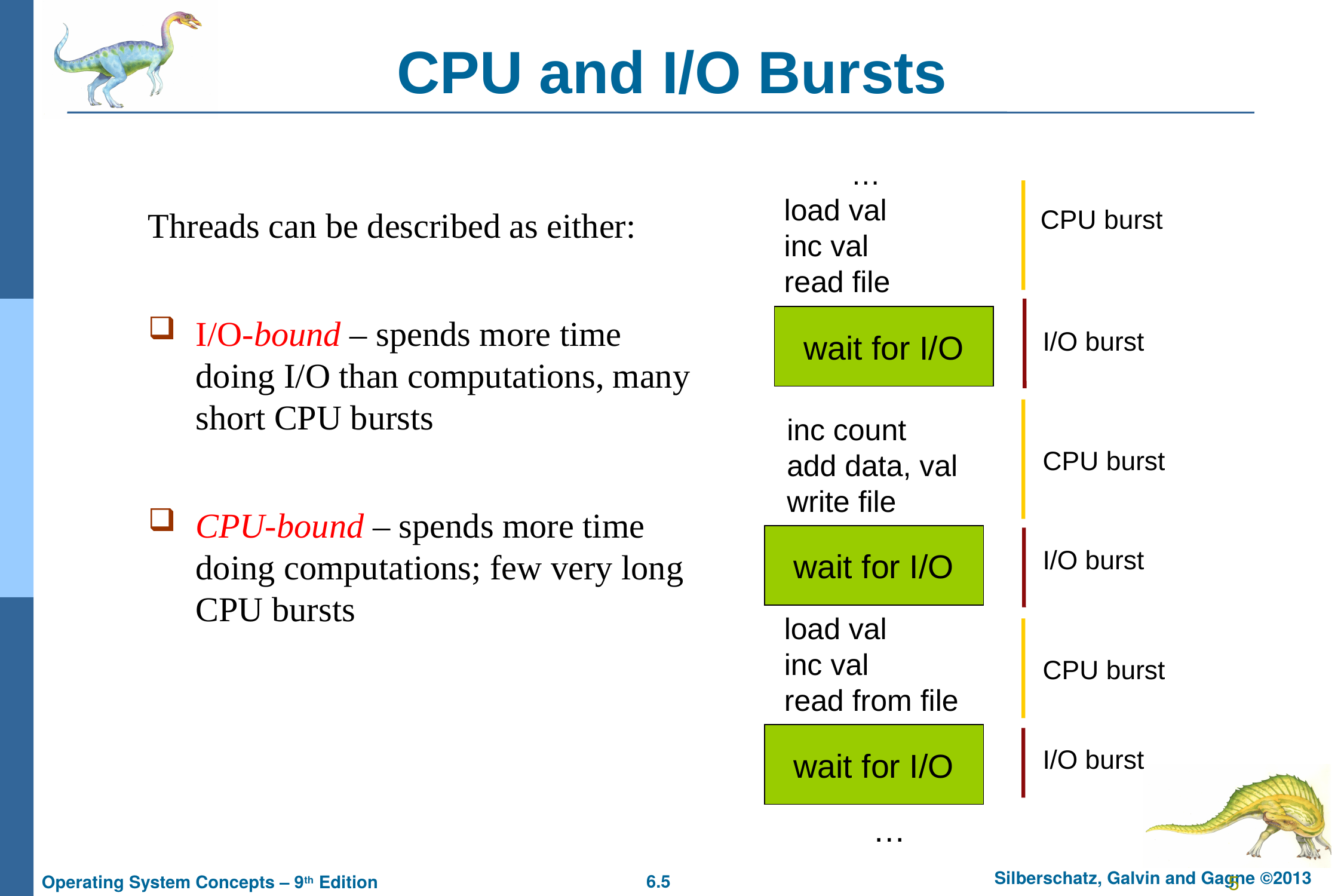

# CPU and I/O Bursts
        …
load val
inc val
read file

Threads can be described as either:

I/O-bound – spends more time doing I/O than computations, many short CPU bursts

CPU-bound – spends more time doing computations; few very long CPU bursts
CPU burst

wait for I/O
I/O burst

inc count
add data, val
write file
CPU burst
wait for I/O

I/O burst
load val
inc val
read from file

CPU burst
wait for I/O

I/O burst
…
5